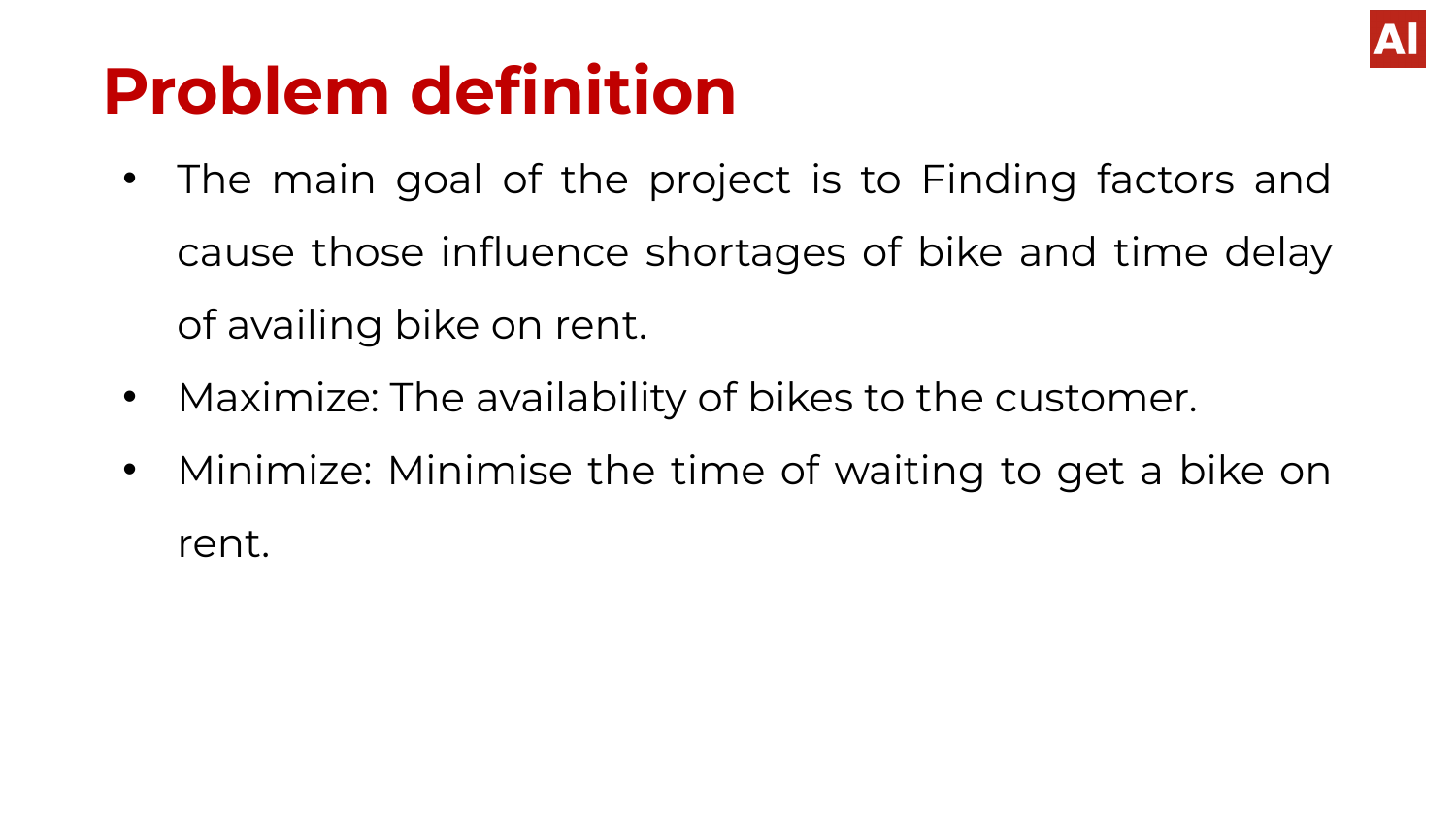

Problem definition
The main goal of the project is to Finding factors and cause those influence shortages of bike and time delay of availing bike on rent.
Maximize: The availability of bikes to the customer.
Minimize: Minimise the time of waiting to get a bike on rent.